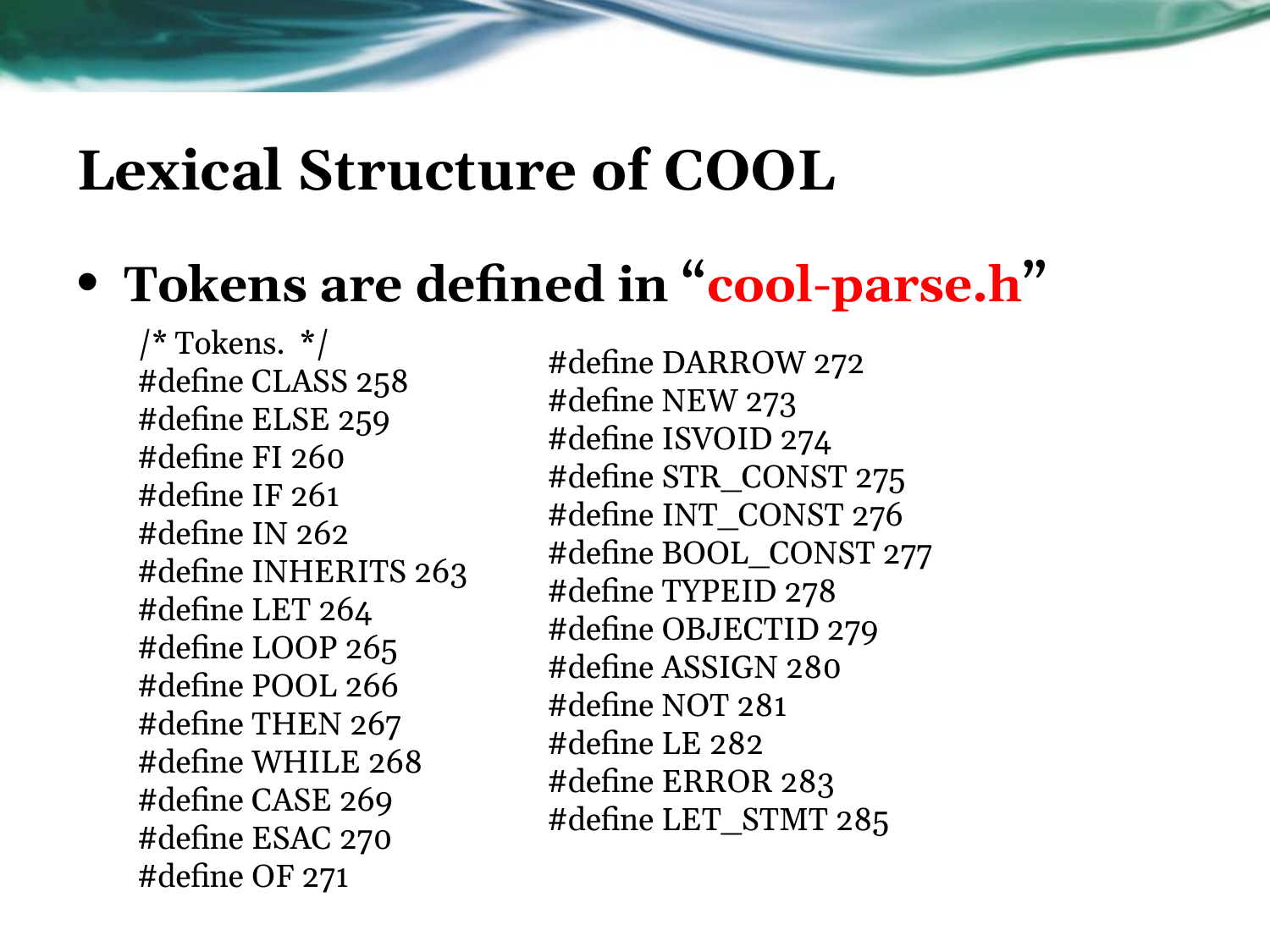

# Lexical Structure of COOL
Tokens are defined in “cool-parse.h”

/* Tokens.  */
#define CLASS 258
#define ELSE 259
#define FI 260
#define IF 261
#define IN 262
#define INHERITS 263
#define LET 264
#define LOOP 265
#define POOL 266
#define THEN 267
#define WHILE 268
#define CASE 269
#define ESAC 270
#define OF 271
#define DARROW 272
#define NEW 273
#define ISVOID 274
#define STR_CONST 275
#define INT_CONST 276
#define BOOL_CONST 277
#define TYPEID 278
#define OBJECTID 279
#define ASSIGN 280
#define NOT 281
#define LE 282
#define ERROR 283
#define LET_STMT 285